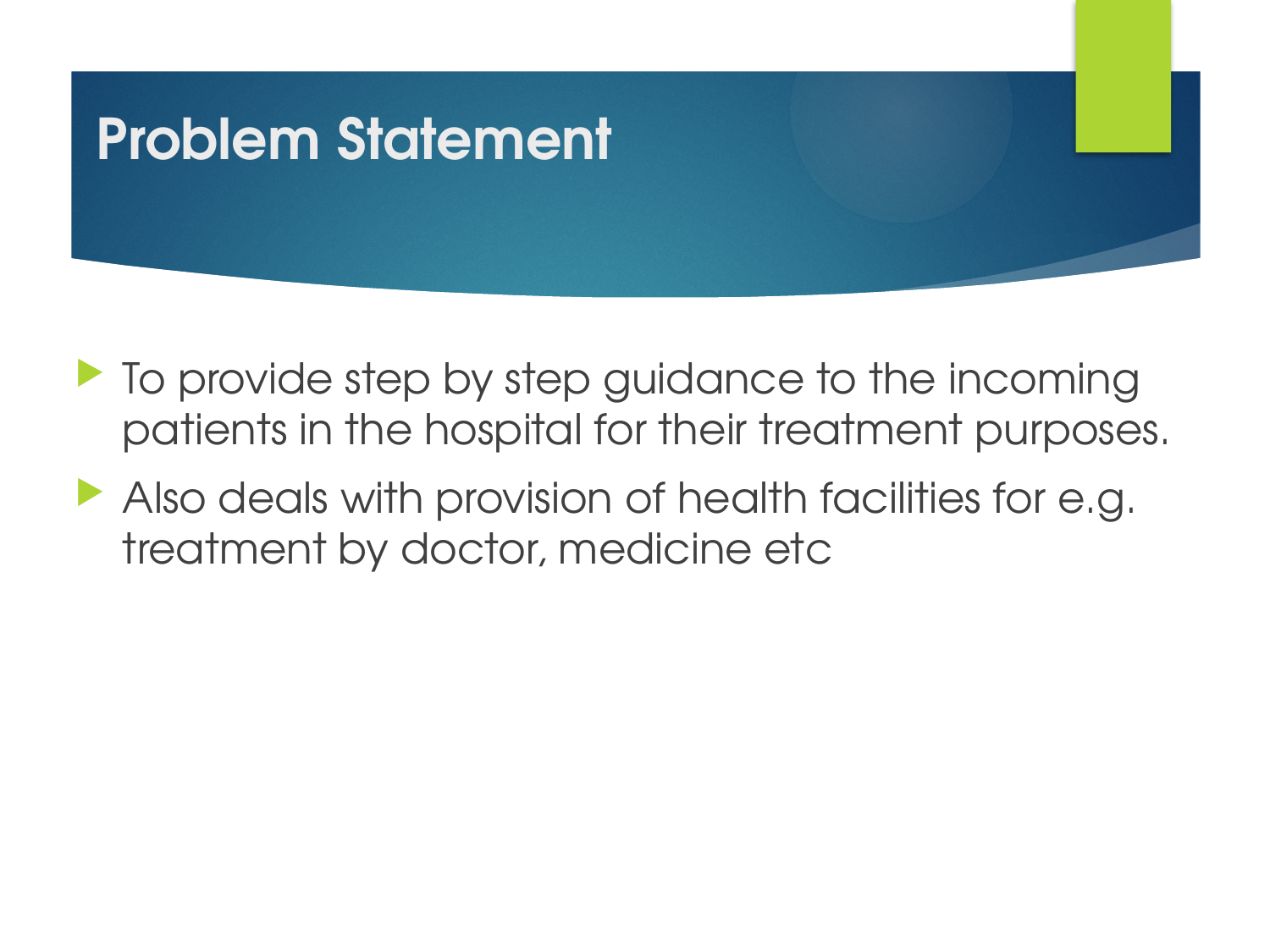

# Problem Statement
To provide step by step guidance to the incoming patients in the hospital for their treatment purposes.
Also deals with provision of health facilities for e.g. treatment by doctor, medicine etc